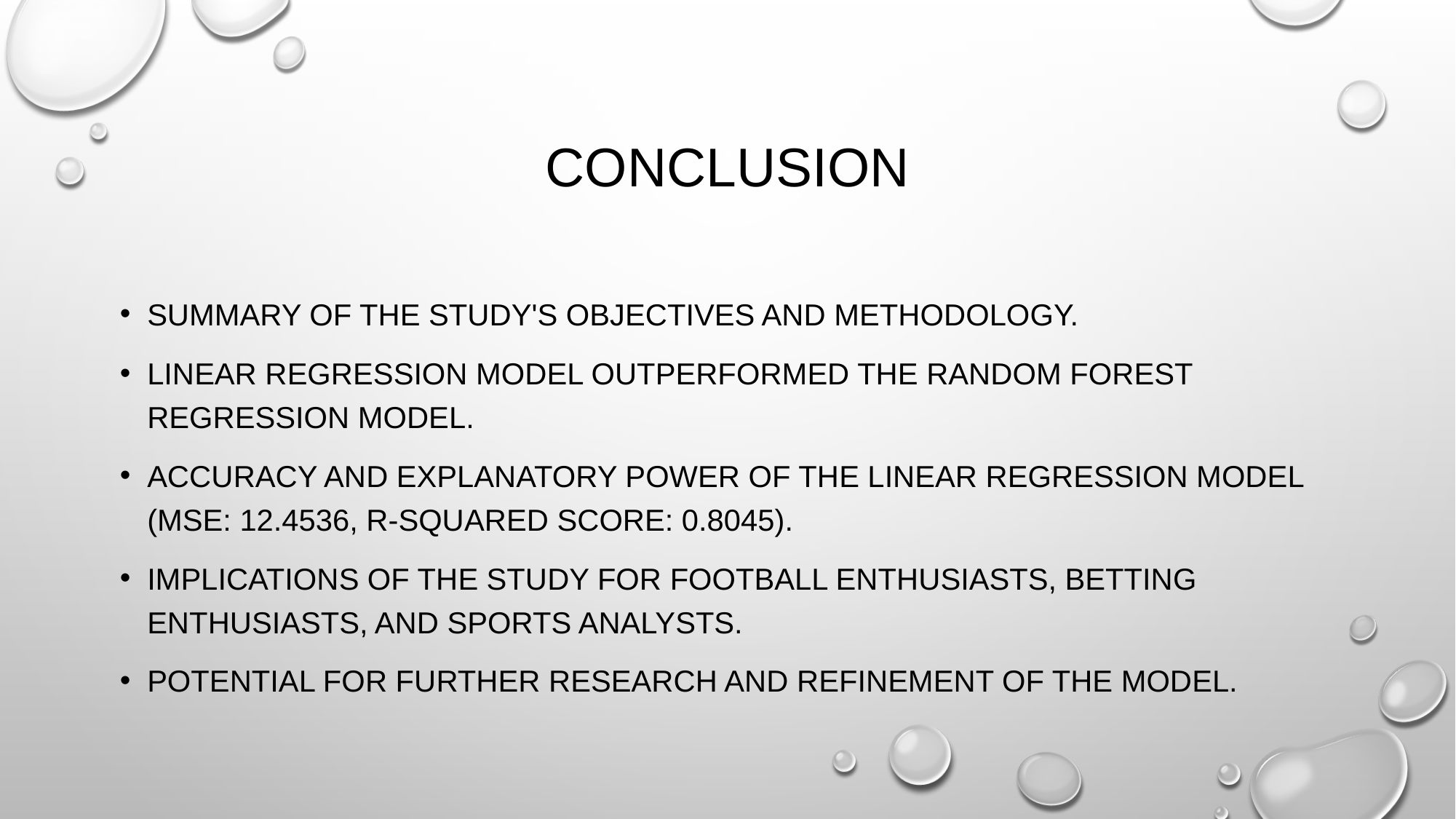

# Conclusion
Summary of the study's objectives and methodology.
Linear Regression model outperformed the Random Forest Regression model.
Accuracy and explanatory power of the linear regression model (MSE: 12.4536, R-squared Score: 0.8045).
Implications of the study for football enthusiasts, betting enthusiasts, and sports analysts.
Potential for further research and refinement of the model.